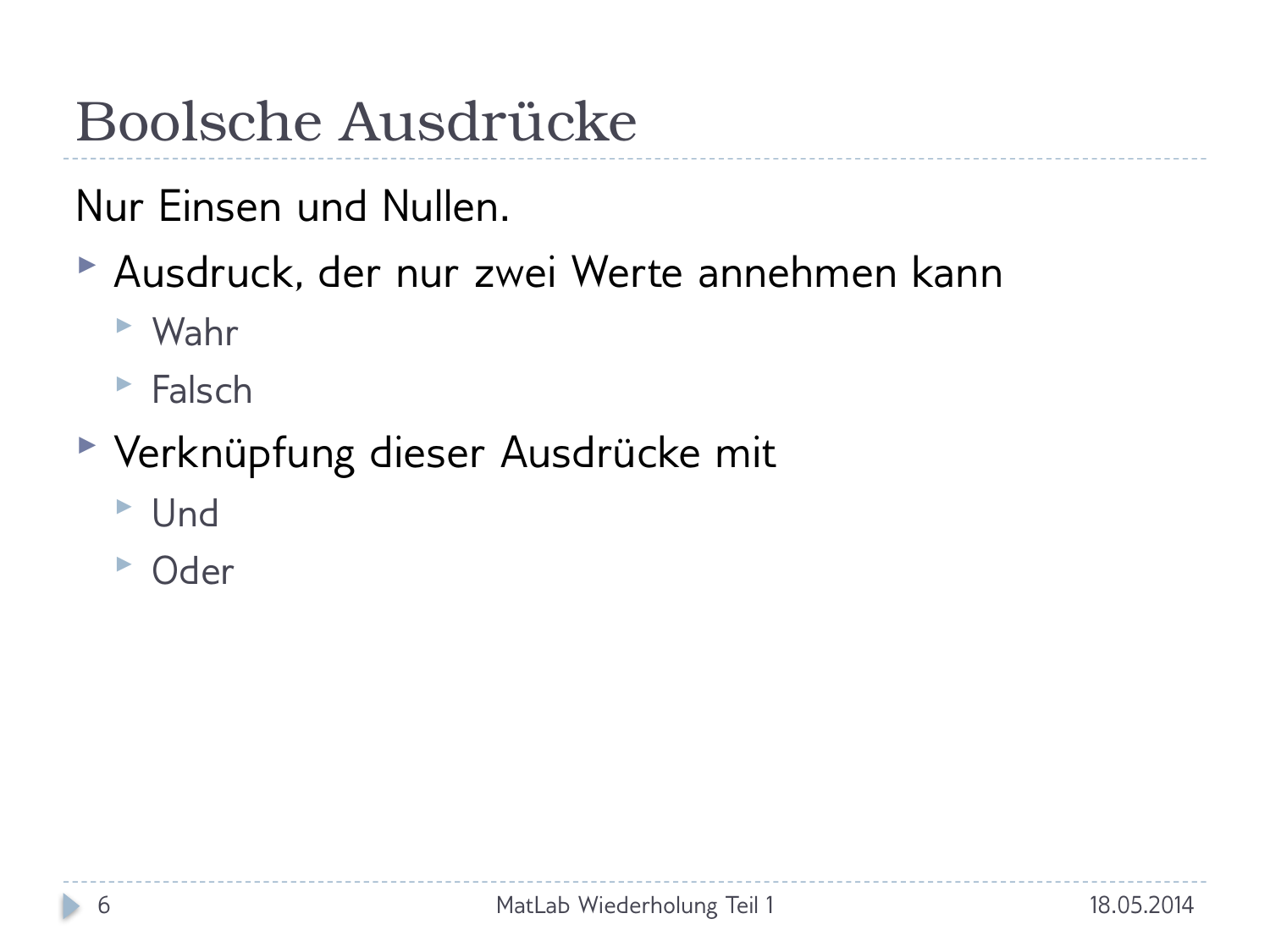

# Boolsche Ausdrücke
Nur Einsen und Nullen.
Ausdruck, der nur zwei Werte annehmen kann
Wahr
Falsch
Verknüpfung dieser Ausdrücke mit
Und
Oder

6
MatLab Wiederholung Teil 1
18.05.2014